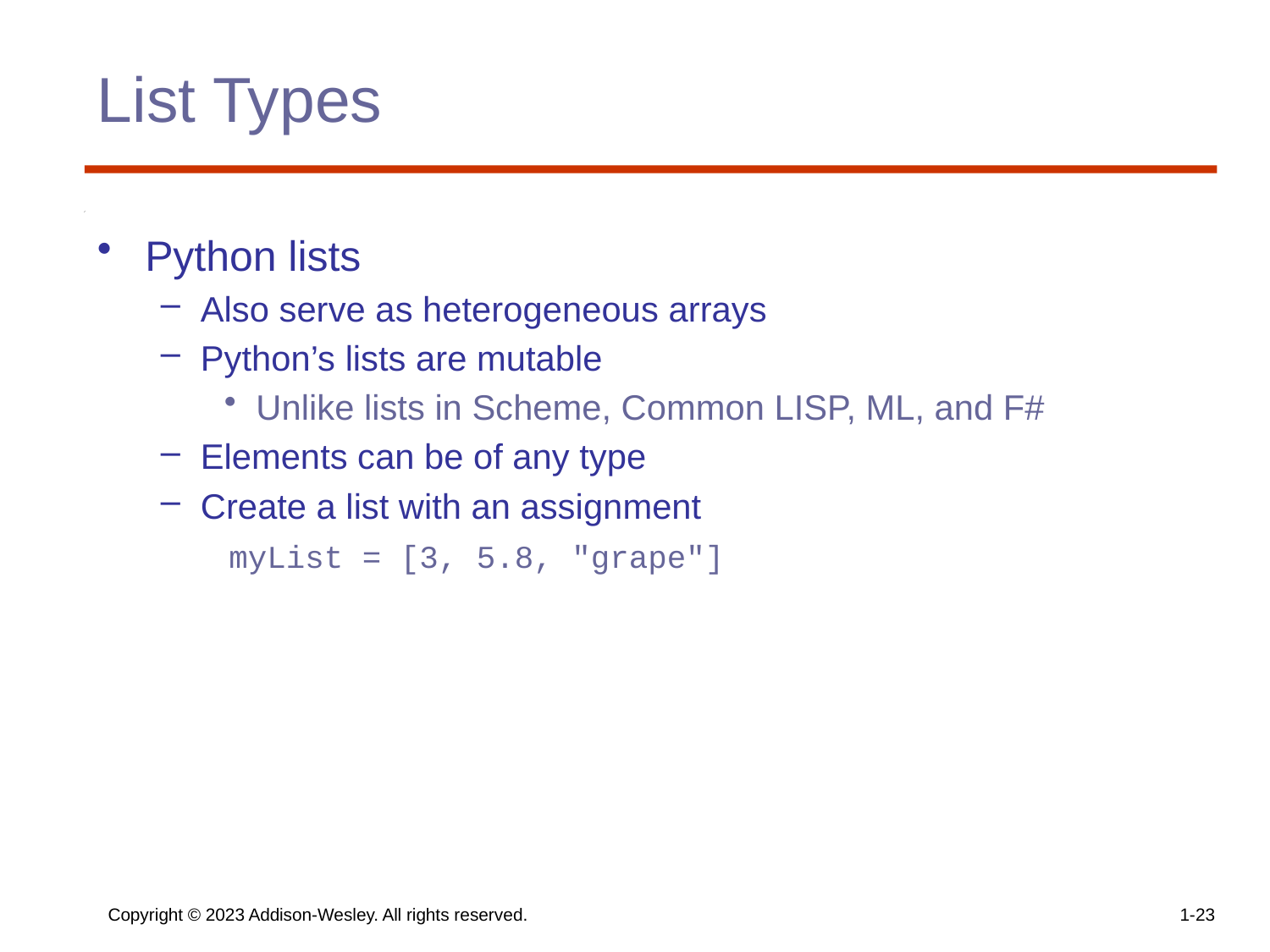

# List Types
Python lists
Also serve as heterogeneous arrays
Python’s lists are mutable
Unlike lists in Scheme, Common LISP, ML, and F#
Elements can be of any type
Create a list with an assignment
       myList = [3, 5.8, "grape"]
Copyright © 2023 Addison-Wesley. All rights reserved.
1-23